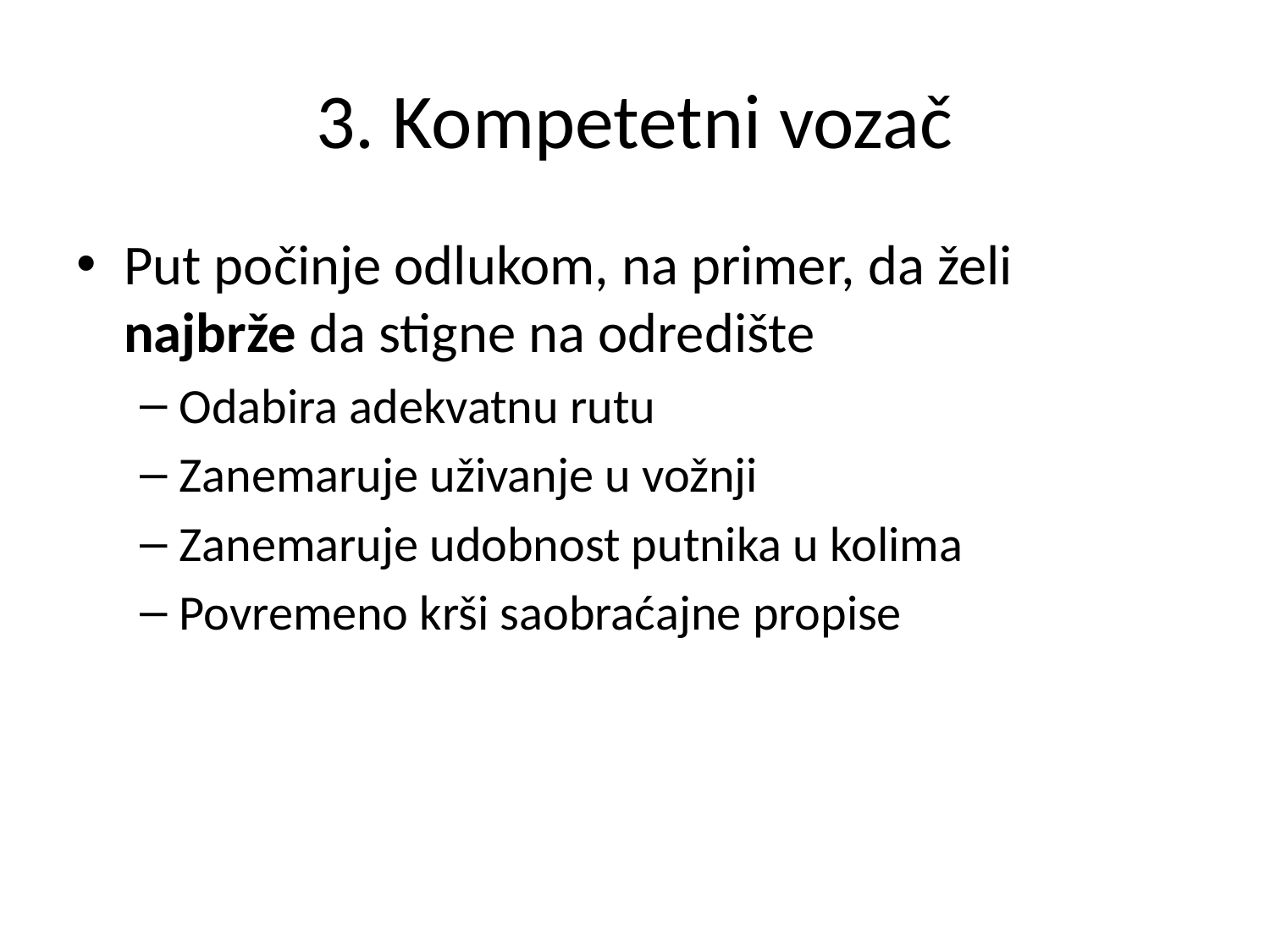

# 3. Kompetetni vozač
Put počinje odlukom, na primer, da želi najbrže da stigne na odredište
Odabira adekvatnu rutu
Zanemaruje uživanje u vožnji
Zanemaruje udobnost putnika u kolima
Povremeno krši saobraćajne propise